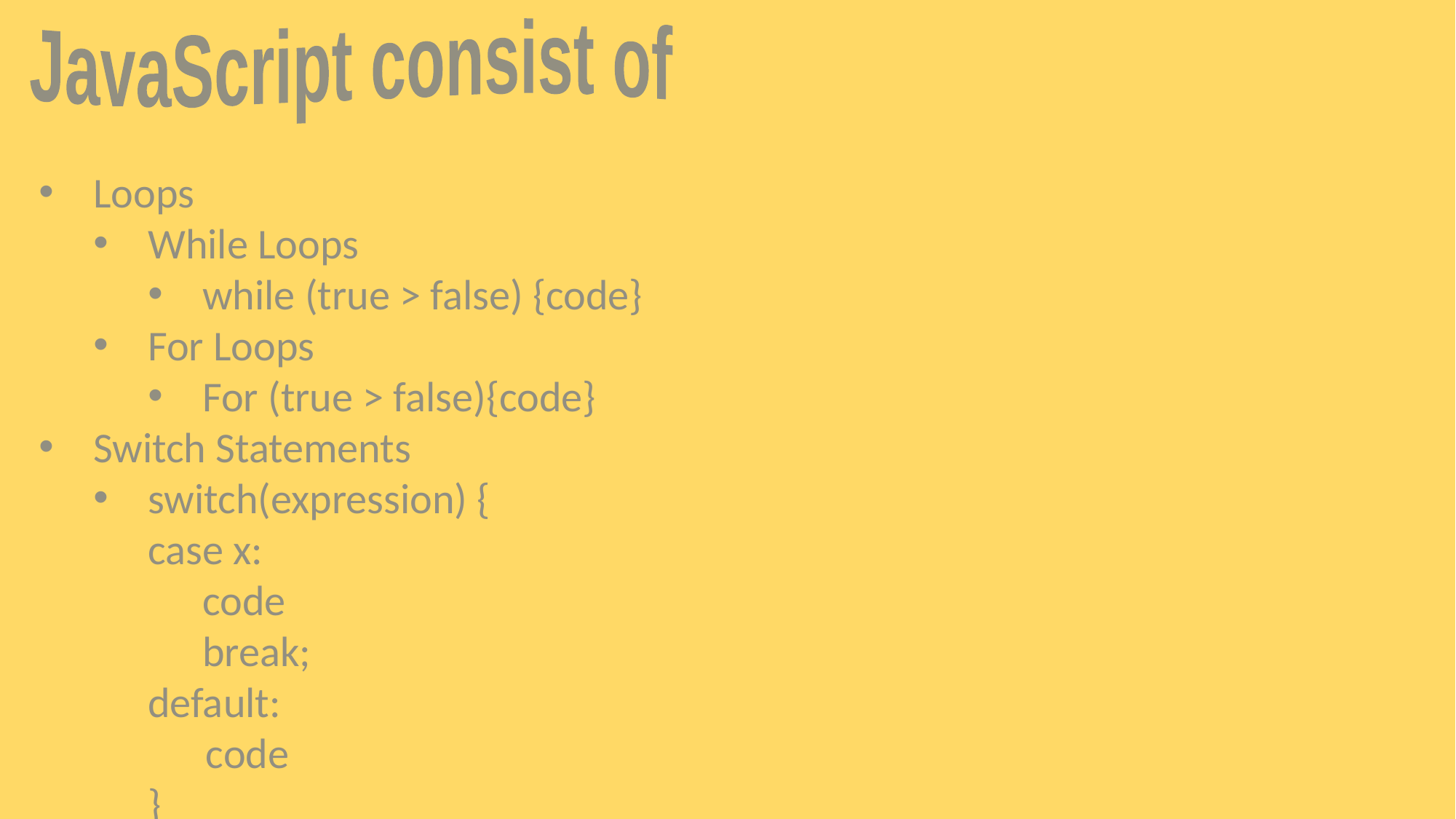

JavaScript consist of
Loops
While Loops
while (true > false) {code}
For Loops
For (true > false){code}
Switch Statements
switch(expression) {
case x:
code
break;
default:
      code
}